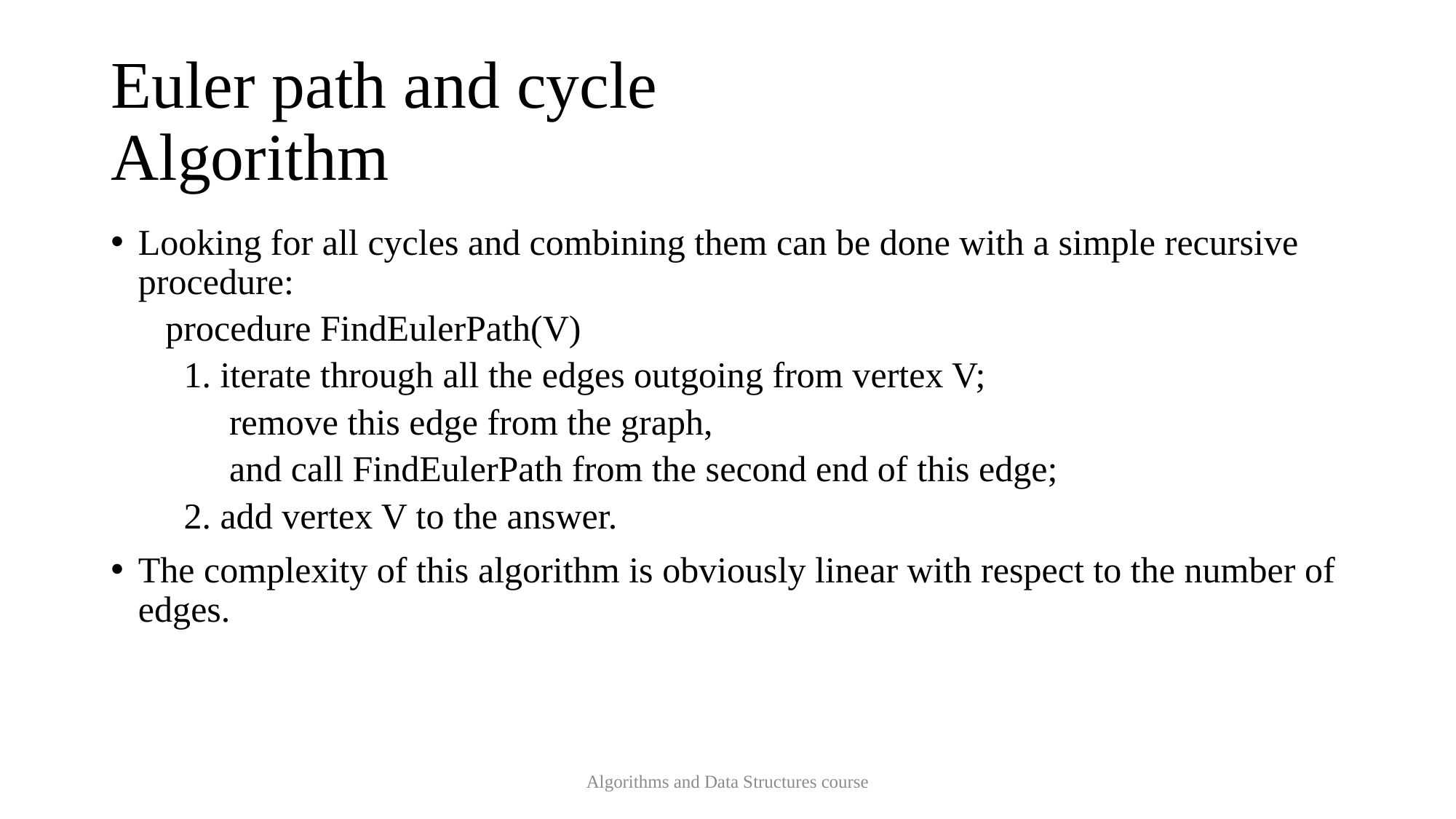

# Euler path and cycle Algorithm
Looking for all cycles and combining them can be done with a simple recursive procedure:
procedure FindEulerPath(V)
  1. iterate through all the edges outgoing from vertex V;
       remove this edge from the graph,
       and call FindEulerPath from the second end of this edge;
  2. add vertex V to the answer.
The complexity of this algorithm is obviously linear with respect to the number of edges.
Algorithms and Data Structures course